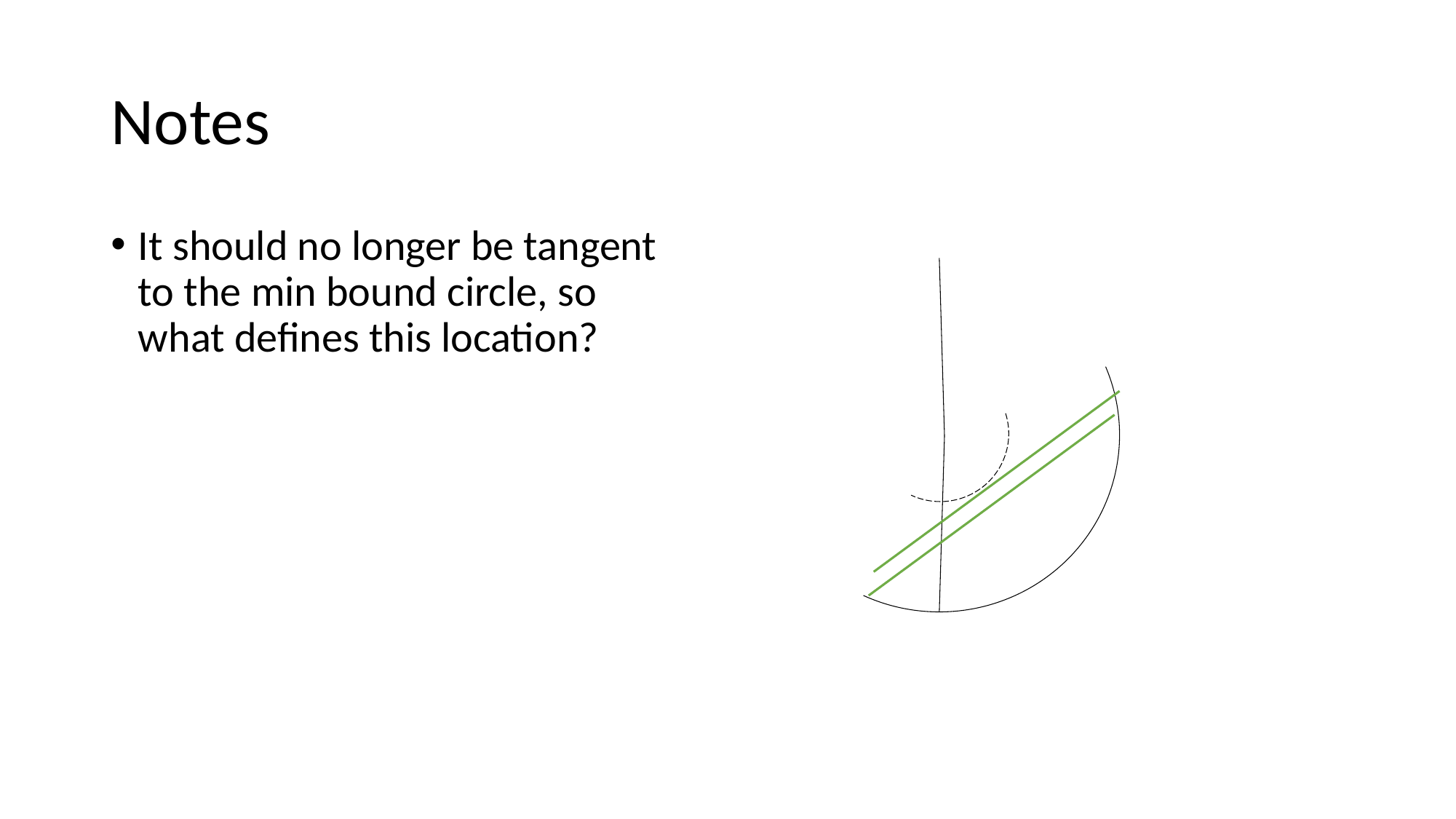

# Notes
It should no longer be tangent to the min bound circle, so what defines this location?